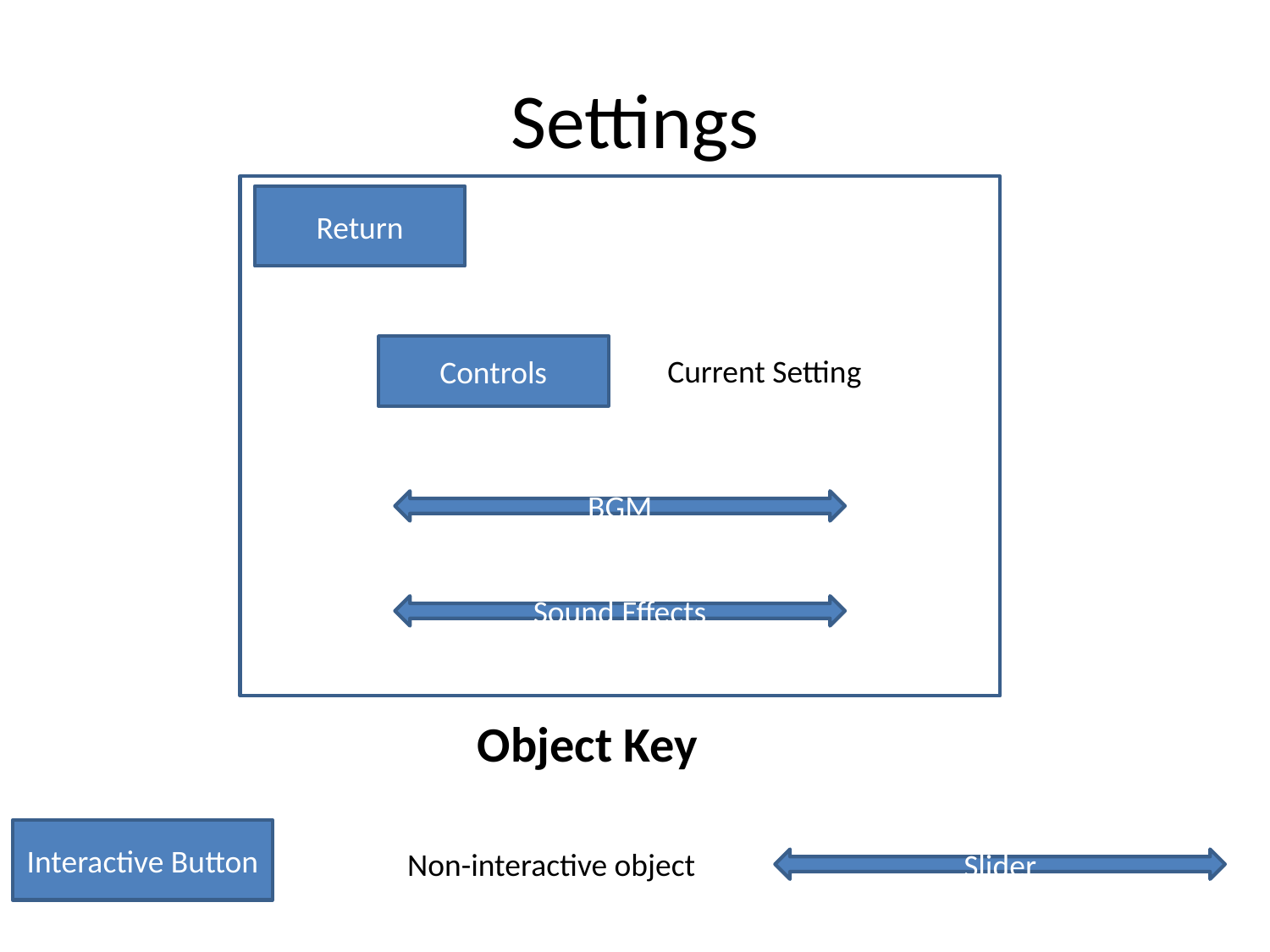

# Settings

Return
Controls
Current Setting
BGM
Sound Effects
Object Key
Interactive Button
Non-interactive object
Slider